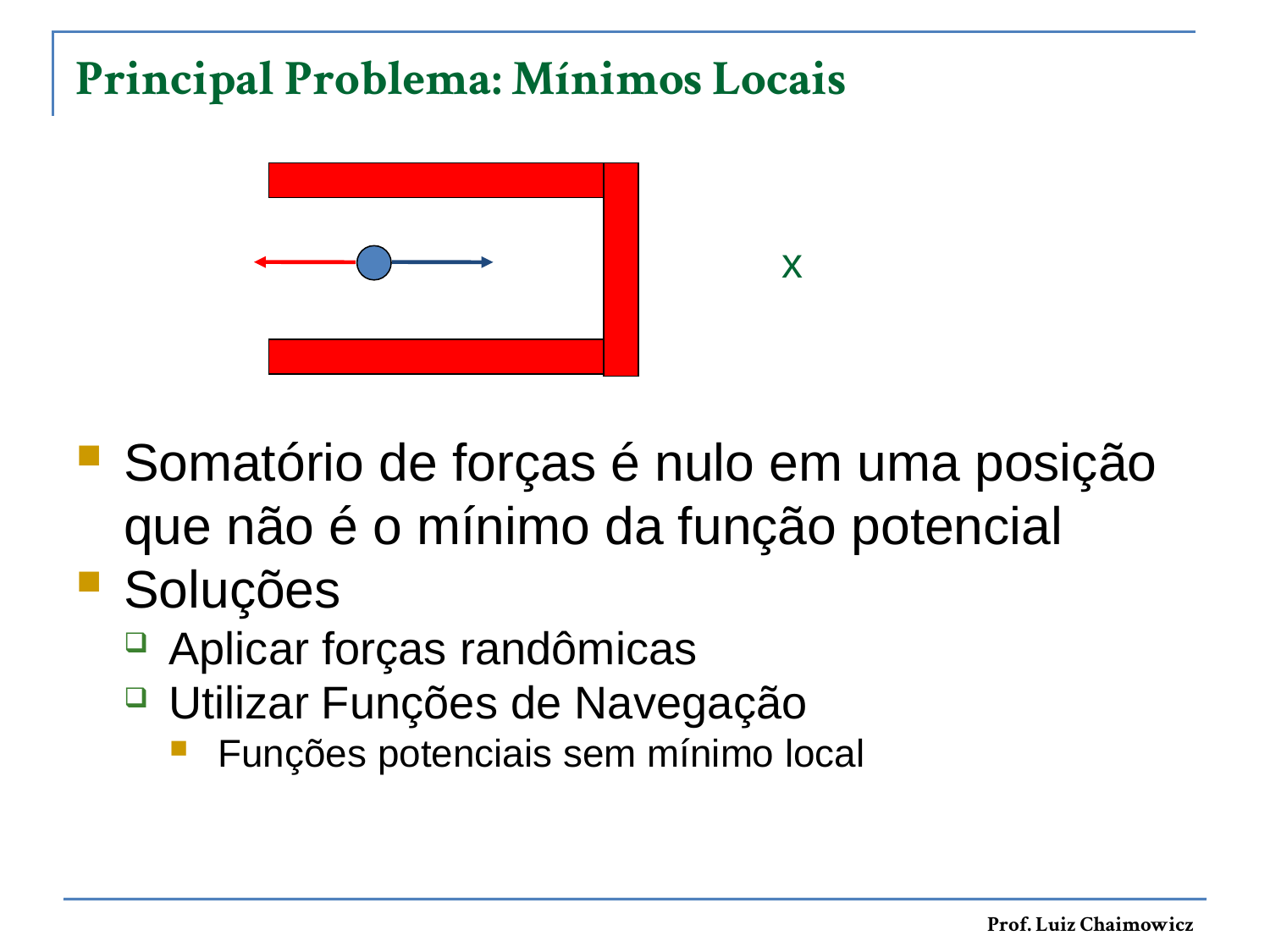

Principal Problema: Mínimos Locais

x

Somatório de forças é nulo em uma posição que não é o mínimo da função potencial
Soluções
Aplicar forças randômicas
Utilizar Funções de Navegação
Funções potenciais sem mínimo local